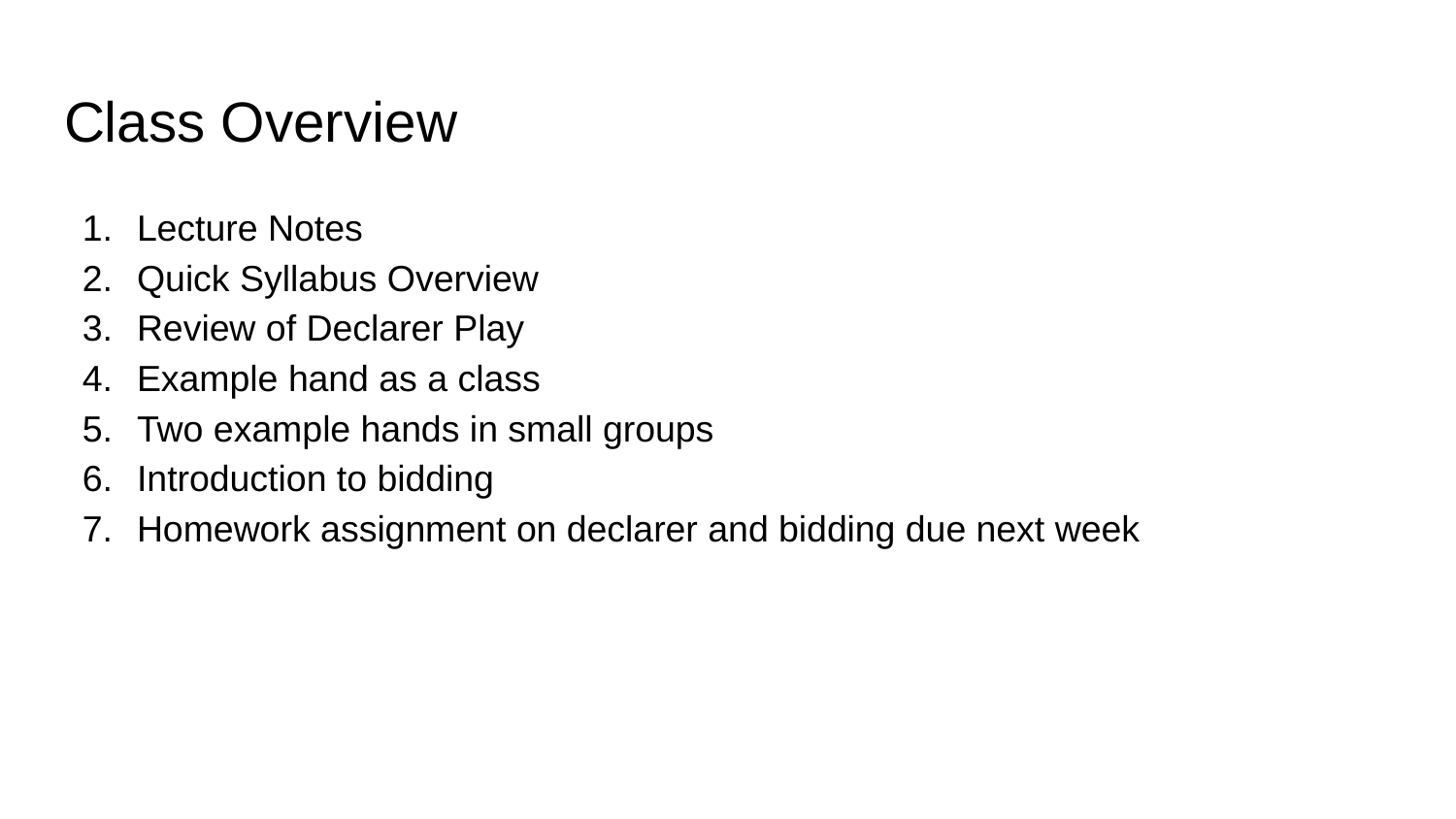

# Class Overview
Lecture Notes
Quick Syllabus Overview
Review of Declarer Play
Example hand as a class
Two example hands in small groups
Introduction to bidding
Homework assignment on declarer and bidding due next week